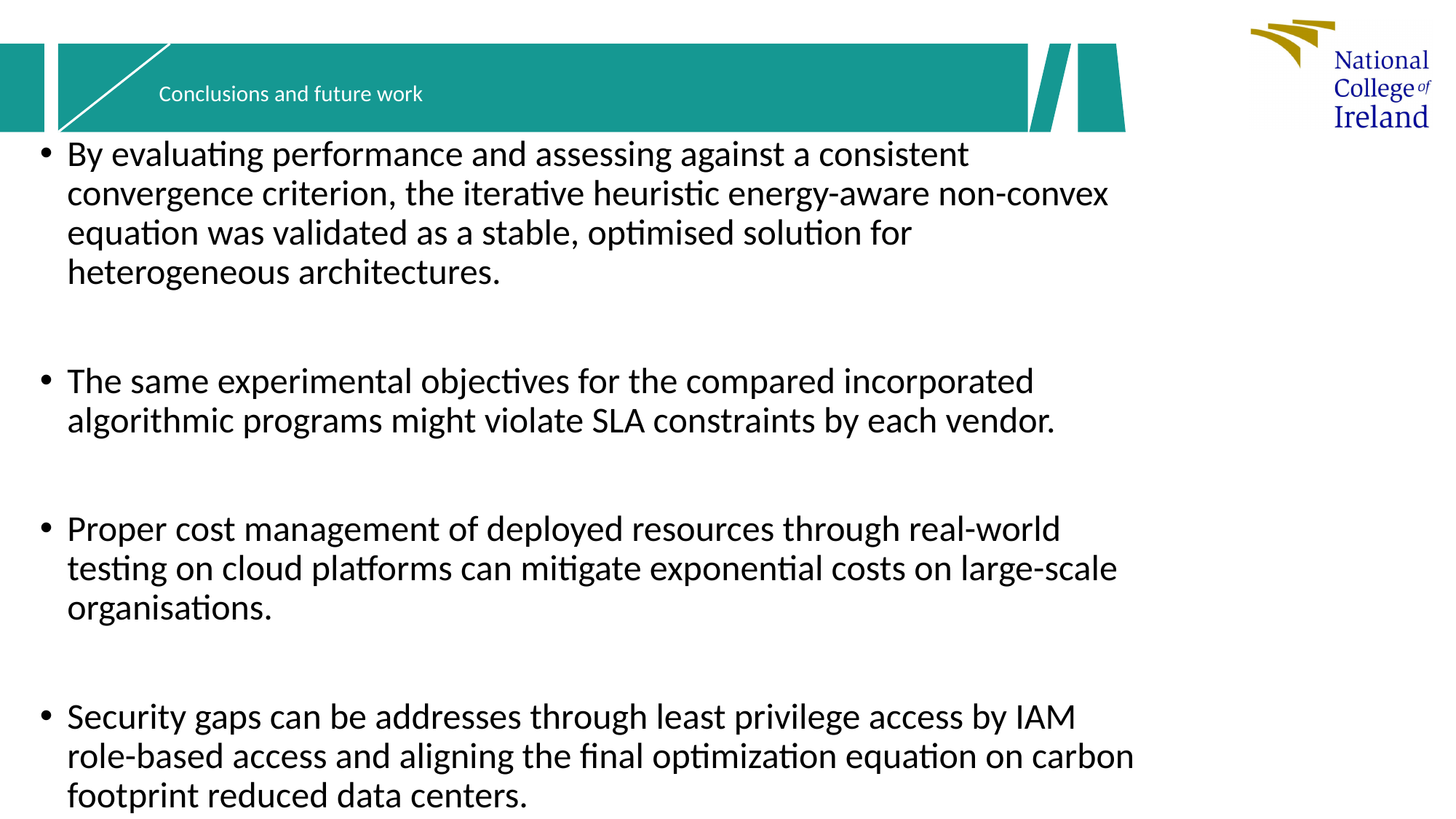

# Conclusions and future work
By evaluating performance and assessing against a consistent convergence criterion, the iterative heuristic energy-aware non-convex equation was validated as a stable, optimised solution for heterogeneous architectures.

The same experimental objectives for the compared incorporated algorithmic programs might violate SLA constraints by each vendor.

Proper cost management of deployed resources through real-world testing on cloud platforms can mitigate exponential costs on large-scale organisations.

Security gaps can be addresses through least privilege access by IAM role-based access and aligning the final optimization equation on carbon footprint reduced data centers.